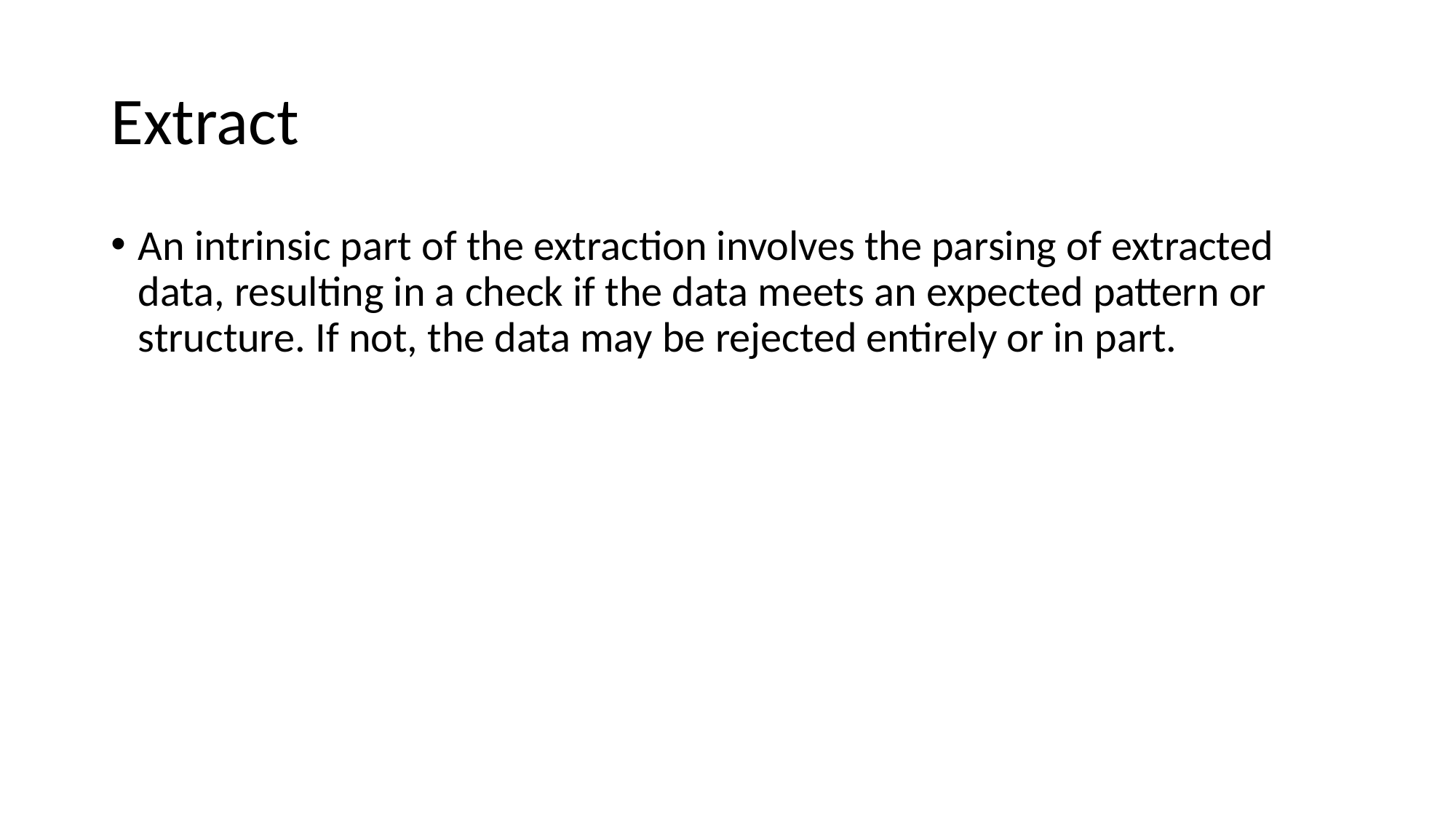

# Extract
An intrinsic part of the extraction involves the parsing of extracted data, resulting in a check if the data meets an expected pattern or structure. If not, the data may be rejected entirely or in part.